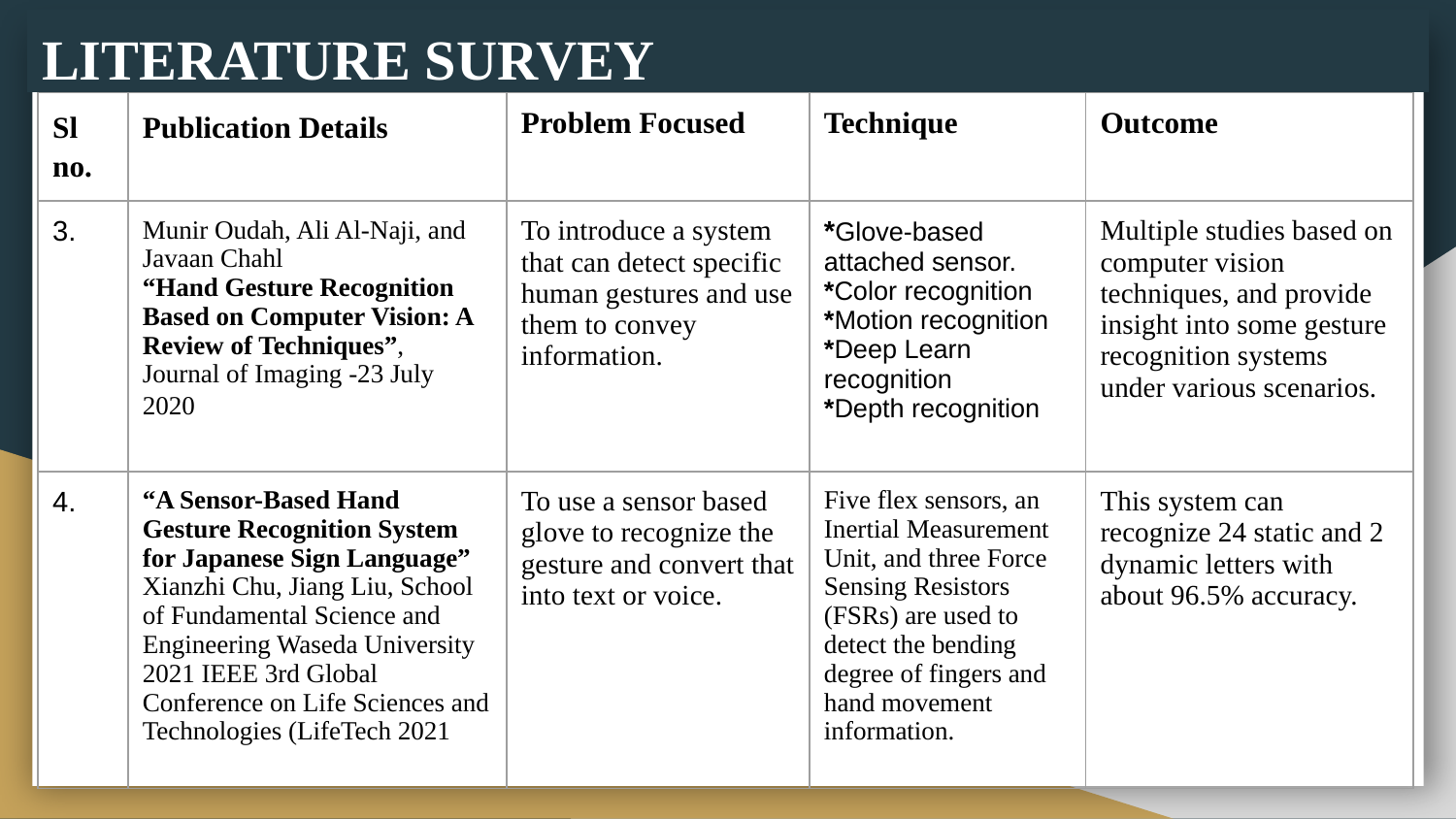

LITERATURE SURVEY
| Sl no. | Publication Details | Problem Focused | Technique | Outcome |
| --- | --- | --- | --- | --- |
| 3. | Munir Oudah, Ali Al-Naji, and Javaan Chahl “Hand Gesture Recognition Based on Computer Vision: A Review of Techniques”, Journal of Imaging -23 July 2020 | To introduce a system that can detect specific human gestures and use them to convey information. | \*Glove-based attached sensor. \*Color recognition \*Motion recognition \*Deep Learn recognition \*Depth recognition | Multiple studies based on computer vision techniques, and provide insight into some gesture recognition systems under various scenarios. |
| 4. | “A Sensor-Based Hand Gesture Recognition System for Japanese Sign Language” Xianzhi Chu, Jiang Liu, School of Fundamental Science and Engineering Waseda University 2021 IEEE 3rd Global Conference on Life Sciences and Technologies (LifeTech 2021 | To use a sensor based glove to recognize the gesture and convert that into text or voice. | Five flex sensors, an Inertial Measurement Unit, and three Force Sensing Resistors (FSRs) are used to detect the bending degree of fingers and hand movement information. | This system can recognize 24 static and 2 dynamic letters with about 96.5% accuracy. |